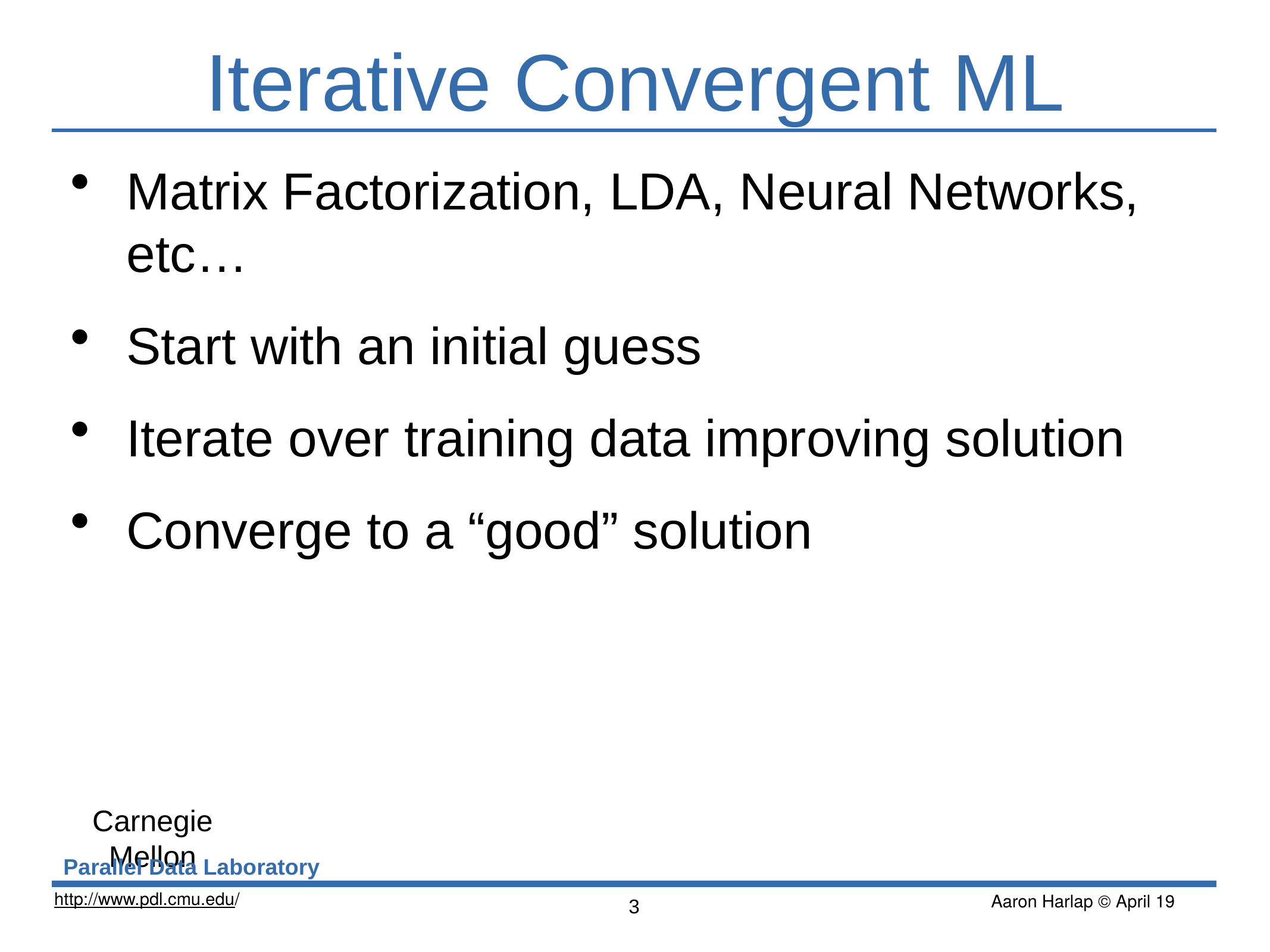

# Iterative Convergent ML
Matrix Factorization, LDA, Neural Networks, etc…
Start with an initial guess
Iterate over training data improving solution
Converge to a “good” solution
3